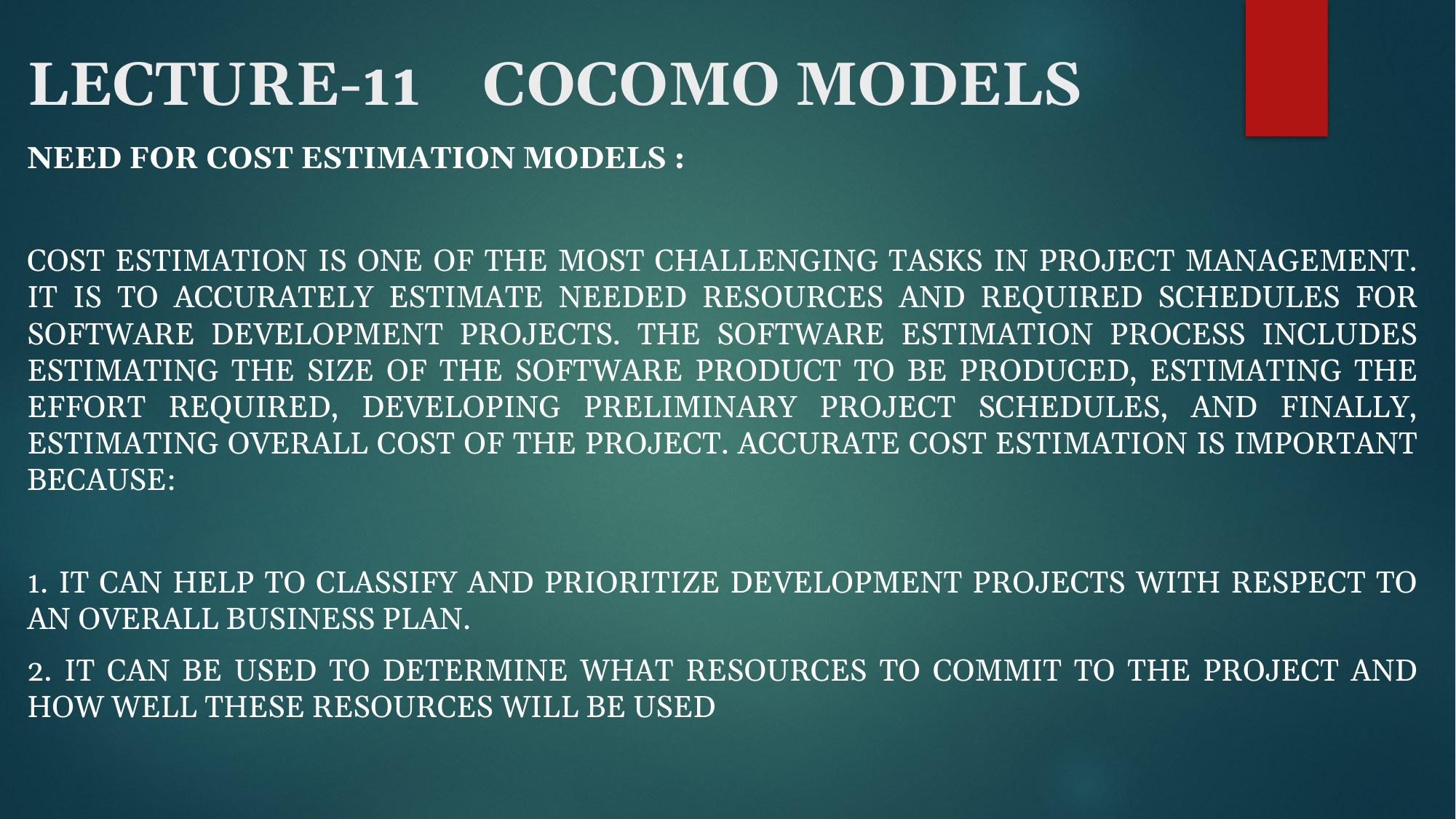

# LECTURE-11    COCOMO MODELS
NEED FOR COST ESTIMATION MODELS :

Cost estimation is one of the most challenging tasks in project management. It is to accurately estimate needed resources and required schedules for software development projects. The software estimation process includes estimating the size of the software product to be produced, estimating the effort required, developing preliminary project schedules, and finally, estimating overall cost of the project. Accurate cost estimation is important because:

1. It can help to classify and prioritize development projects with respect to an overall business plan.
2. It can be used to determine what resources to commit to the project and how well these resources will be used